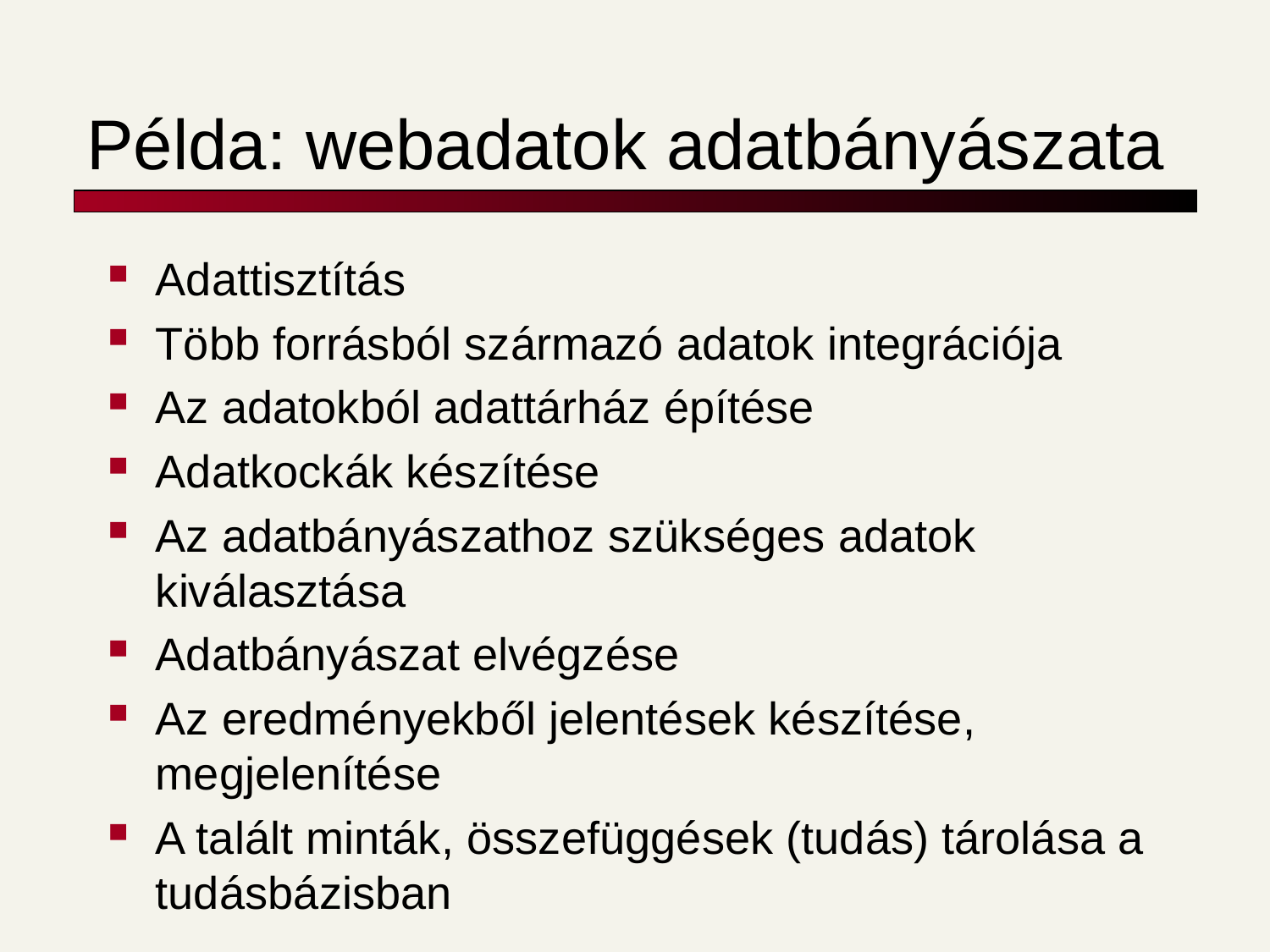

# Példa: webadatok adatbányászata
Adattisztítás
Több forrásból származó adatok integrációja
Az adatokból adattárház építése
Adatkockák készítése
Az adatbányászathoz szükséges adatok kiválasztása
Adatbányászat elvégzése
Az eredményekből jelentések készítése, megjelenítése
A talált minták, összefüggések (tudás) tárolása a tudásbázisban